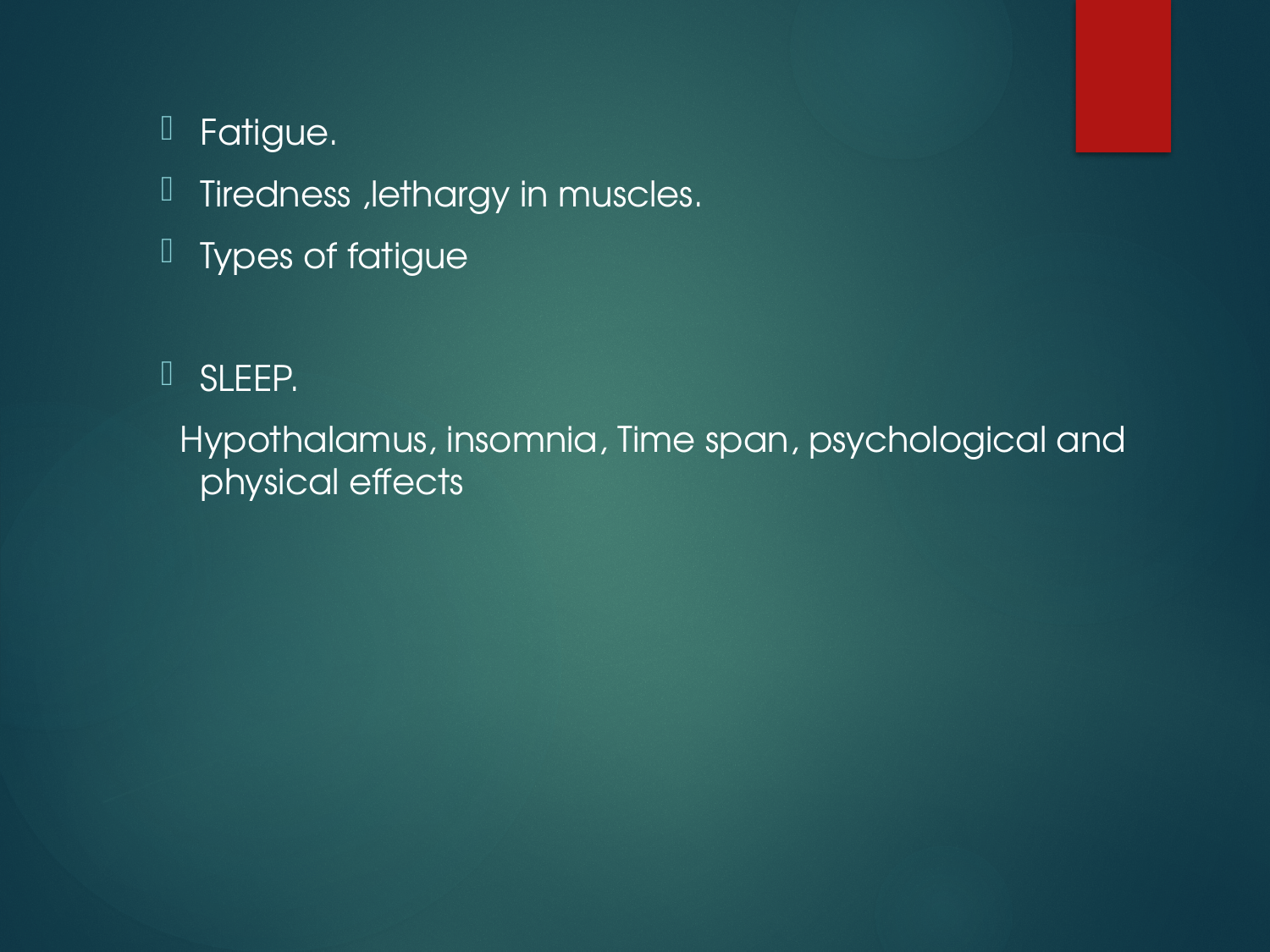

Fatigue.
Tiredness ,lethargy in muscles.
Types of fatigue

SLEEP.
  Hypothalamus, insomnia, Time span, psychological and physical effects